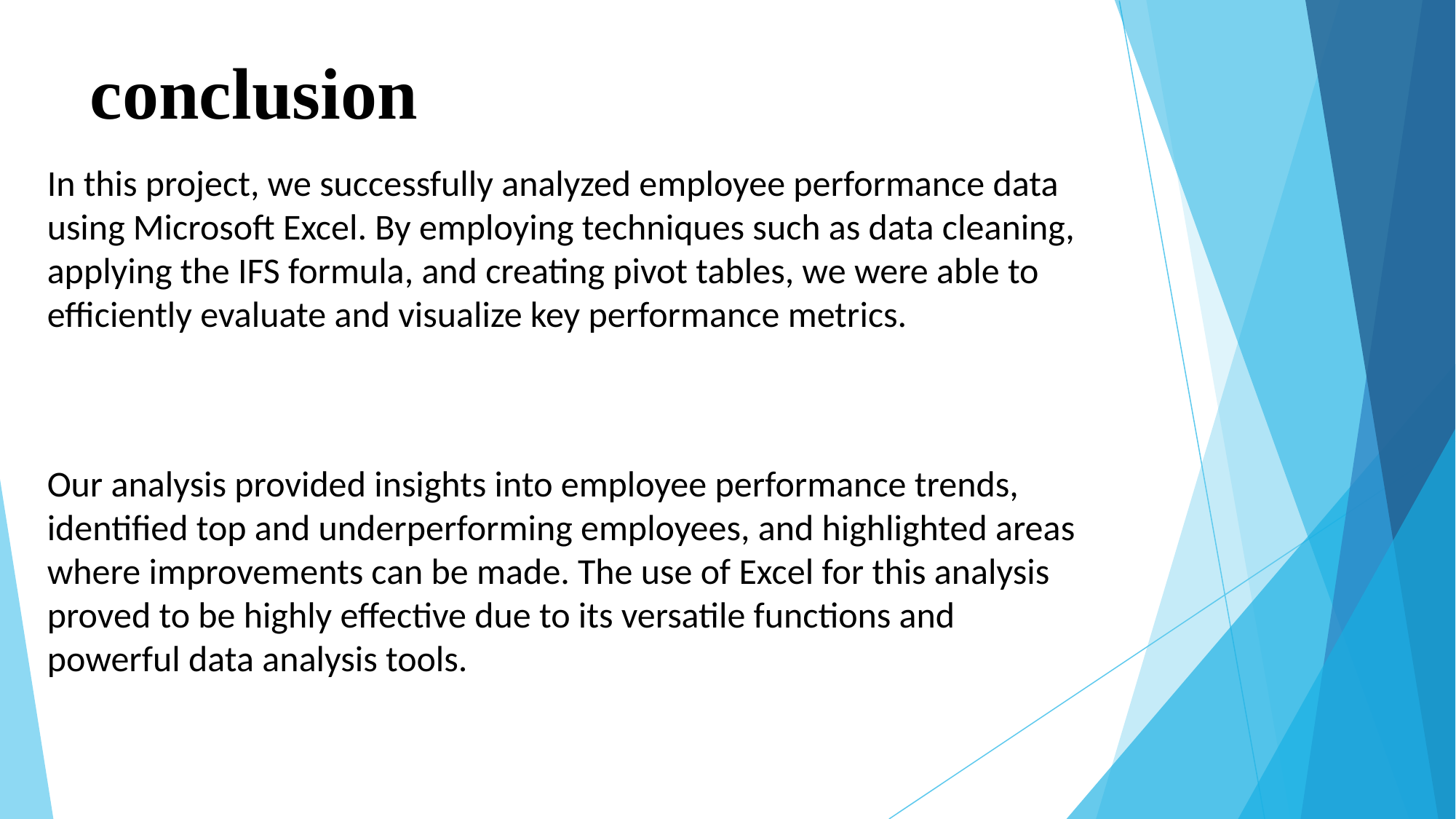

# conclusion
In this project, we successfully analyzed employee performance data using Microsoft Excel. By employing techniques such as data cleaning, applying the IFS formula, and creating pivot tables, we were able to efficiently evaluate and visualize key performance metrics.
Our analysis provided insights into employee performance trends, identified top and underperforming employees, and highlighted areas where improvements can be made. The use of Excel for this analysis proved to be highly effective due to its versatile functions and powerful data analysis tools.